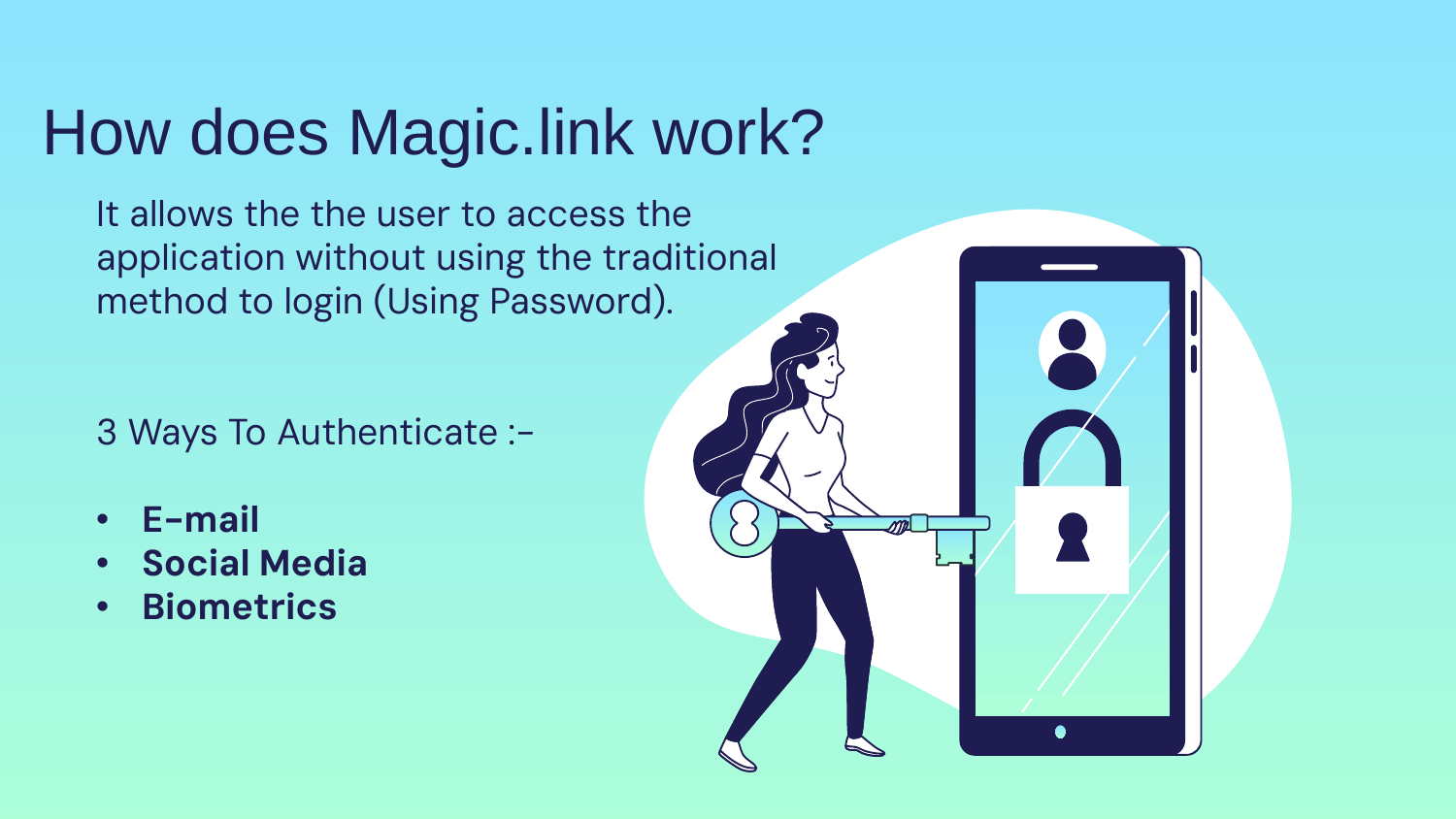

How does Magic.link work?
It allows the the user to access the application without using the traditional method to login (Using Password).

3 Ways To Authenticate :-

E-mail
Social Media
Biometrics